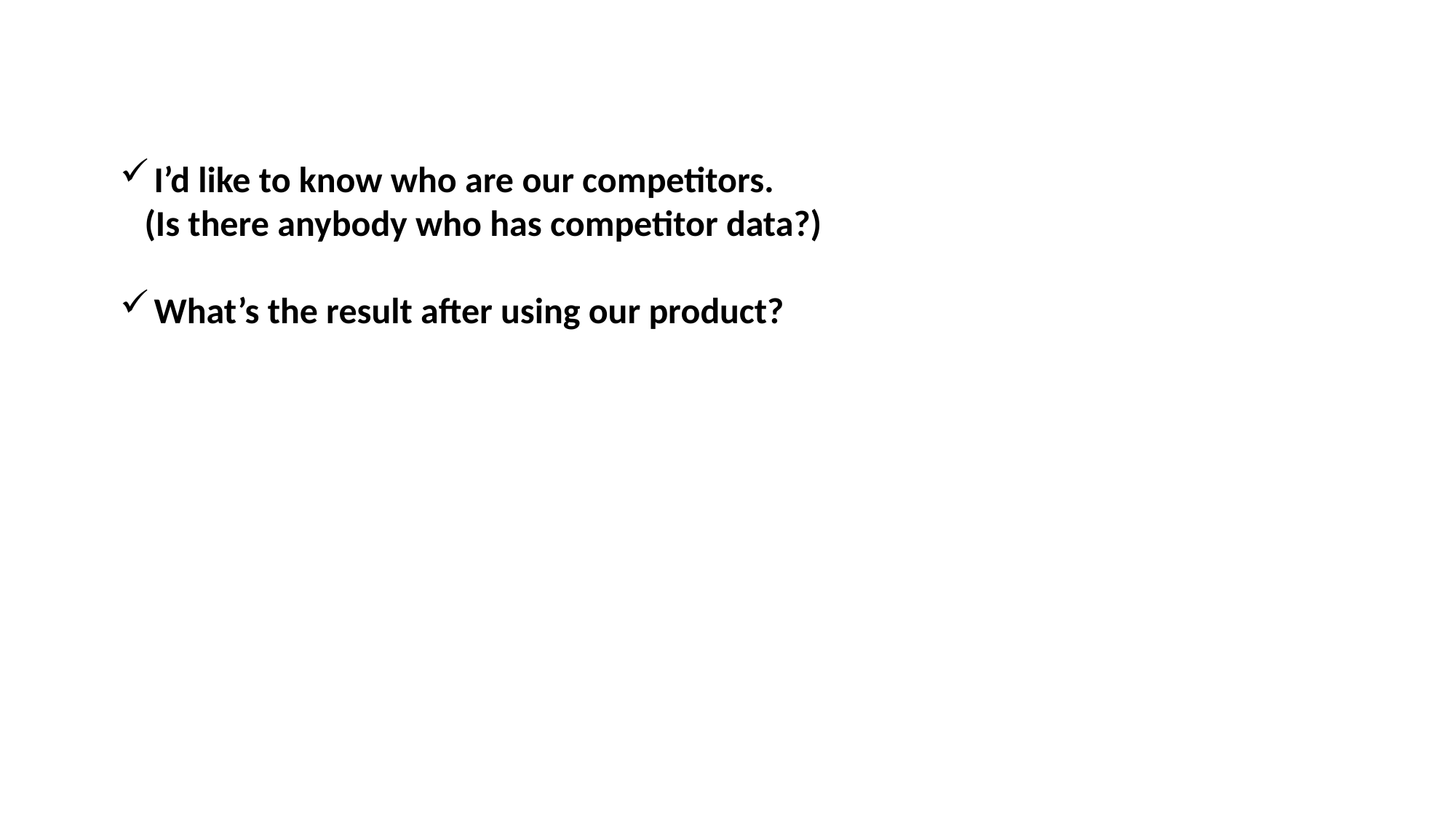

I’d like to know who are our competitors.
   (Is there anybody who has competitor data?)

What’s the result after using our product?